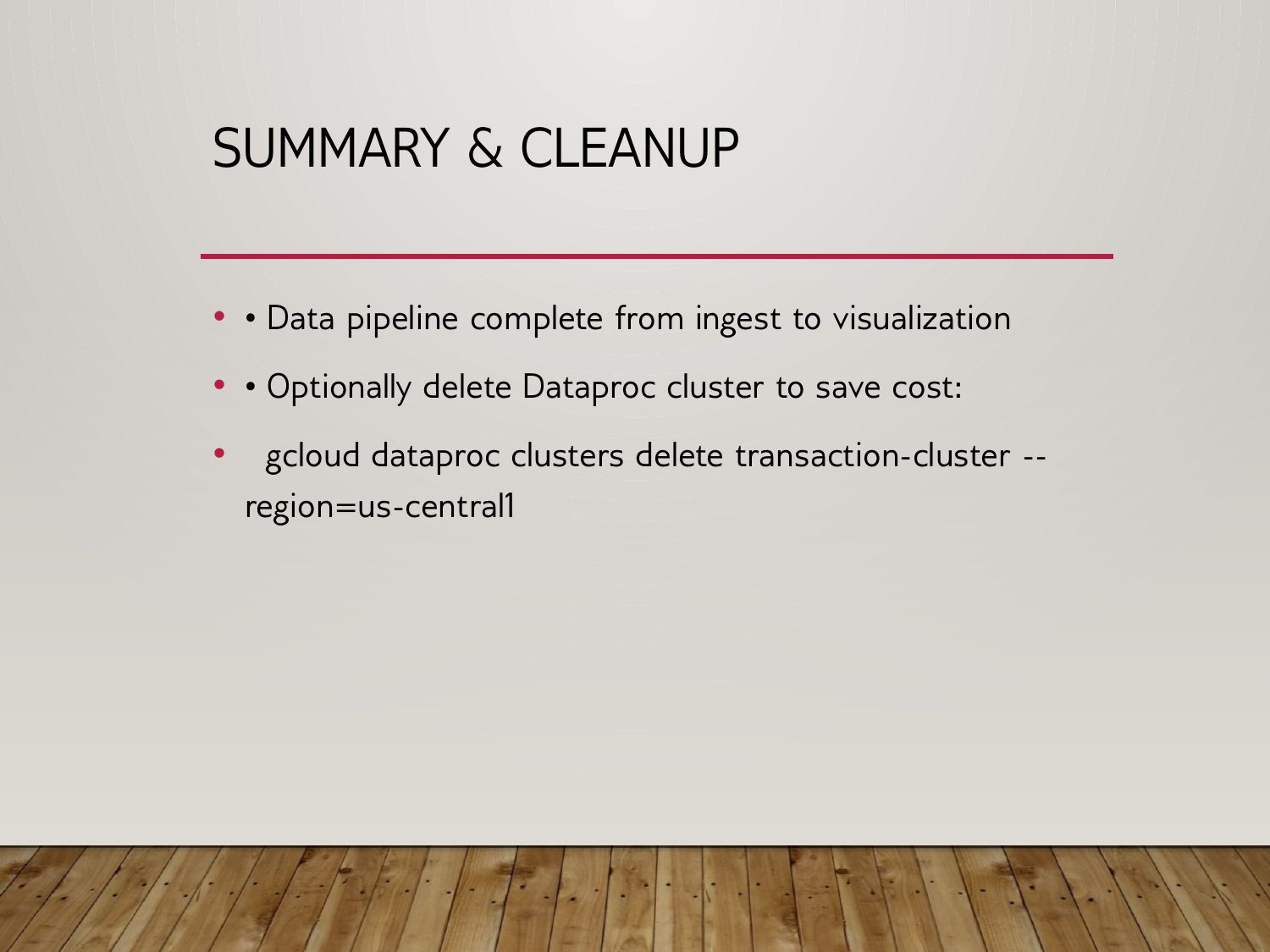

# Summary & Cleanup
• Data pipeline complete from ingest to visualization
• Optionally delete Dataproc cluster to save cost:
  gcloud dataproc clusters delete transaction-cluster --region=us-central1